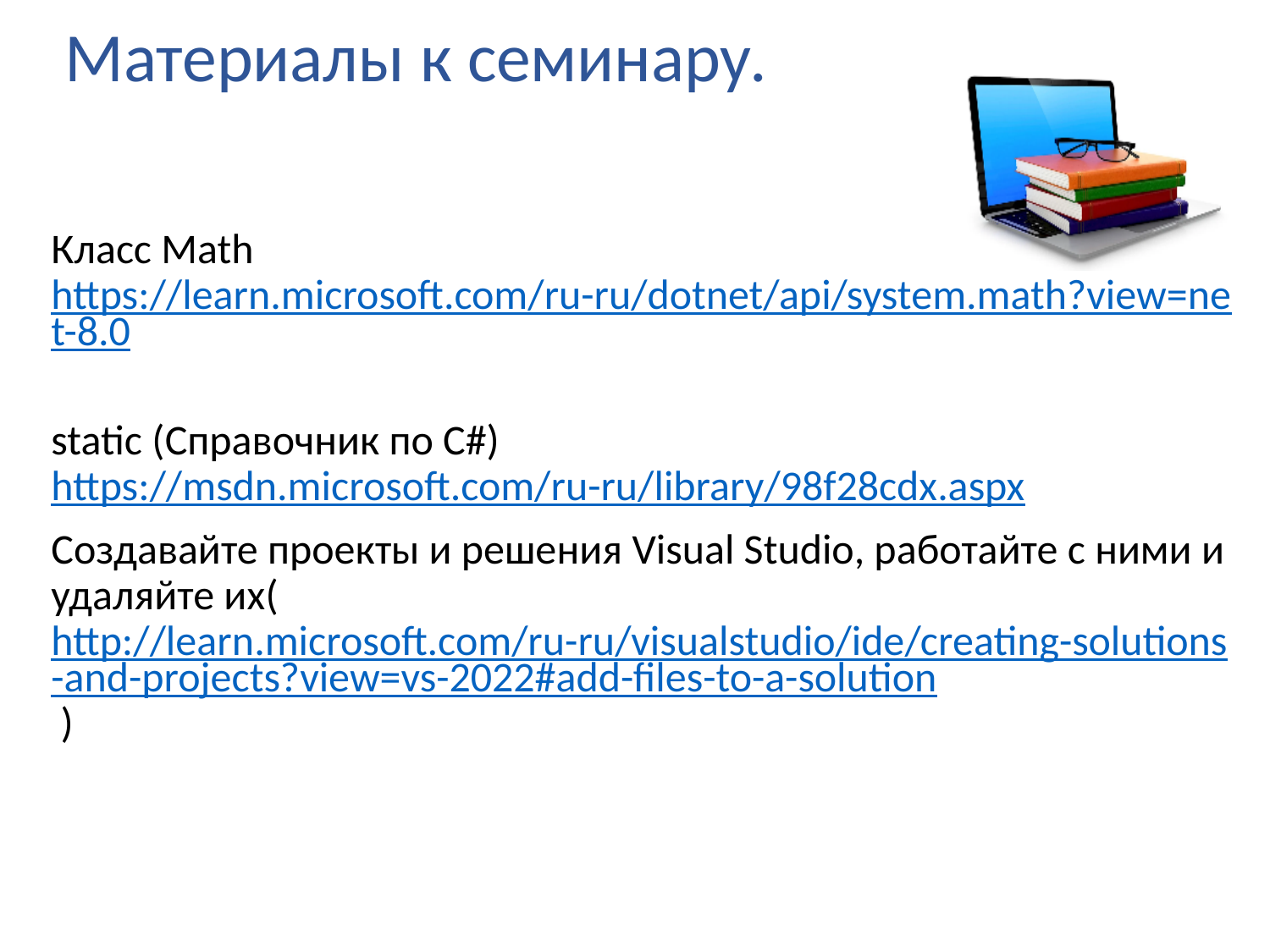

# Материалы к семинару.
Класс Math https://learn.microsoft.com/ru-ru/dotnet/api/system.math?view=net-8.0
static (Справочник по C#) https://msdn.microsoft.com/ru-ru/library/98f28cdx.aspx
Создавайте проекты и решения Visual Studio, работайте с ними и удаляйте их(http://learn.microsoft.com/ru-ru/visualstudio/ide/creating-solutions-and-projects?view=vs-2022#add-files-to-a-solution )